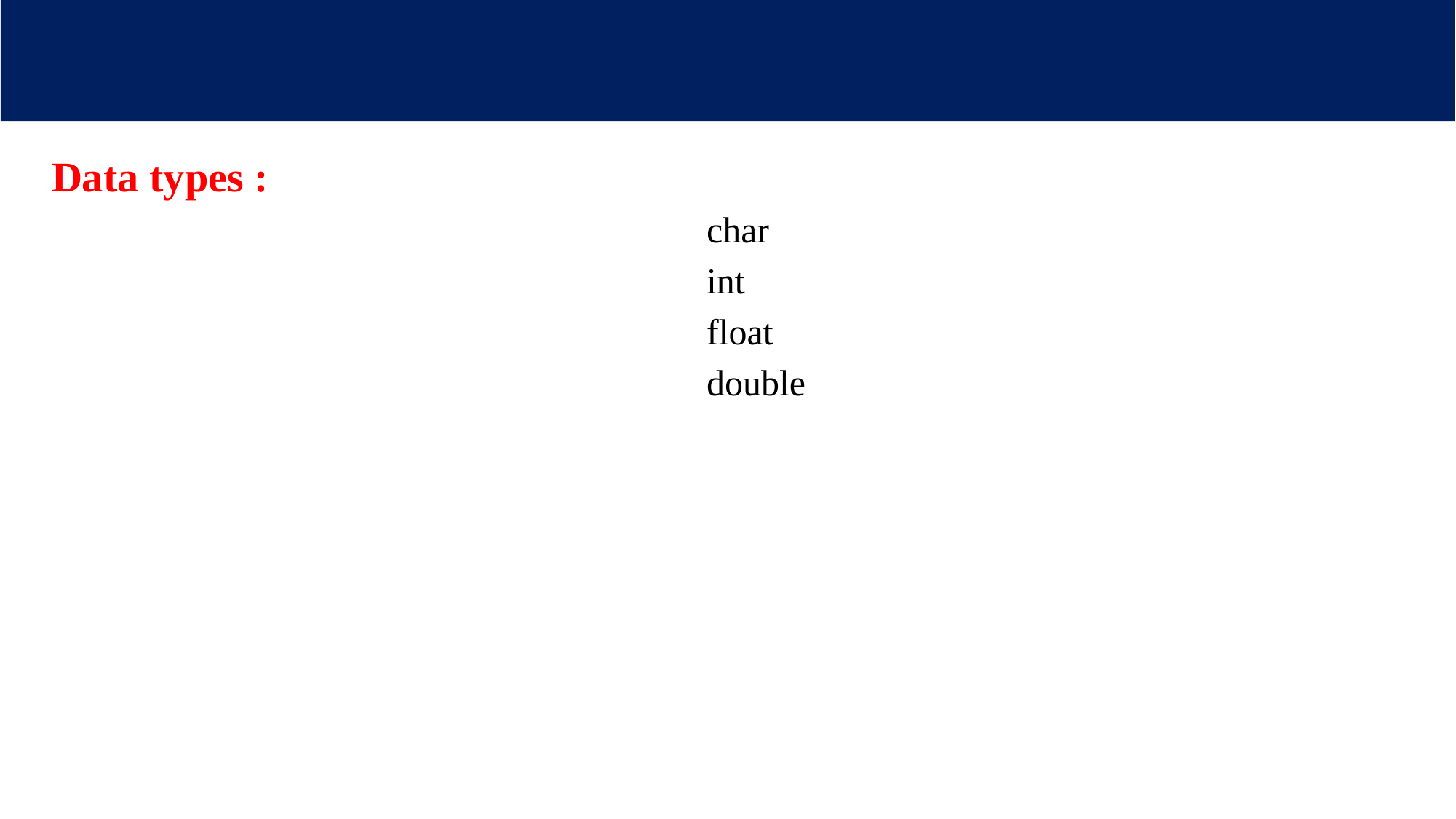

Data types :
							char
							int
							float
							double